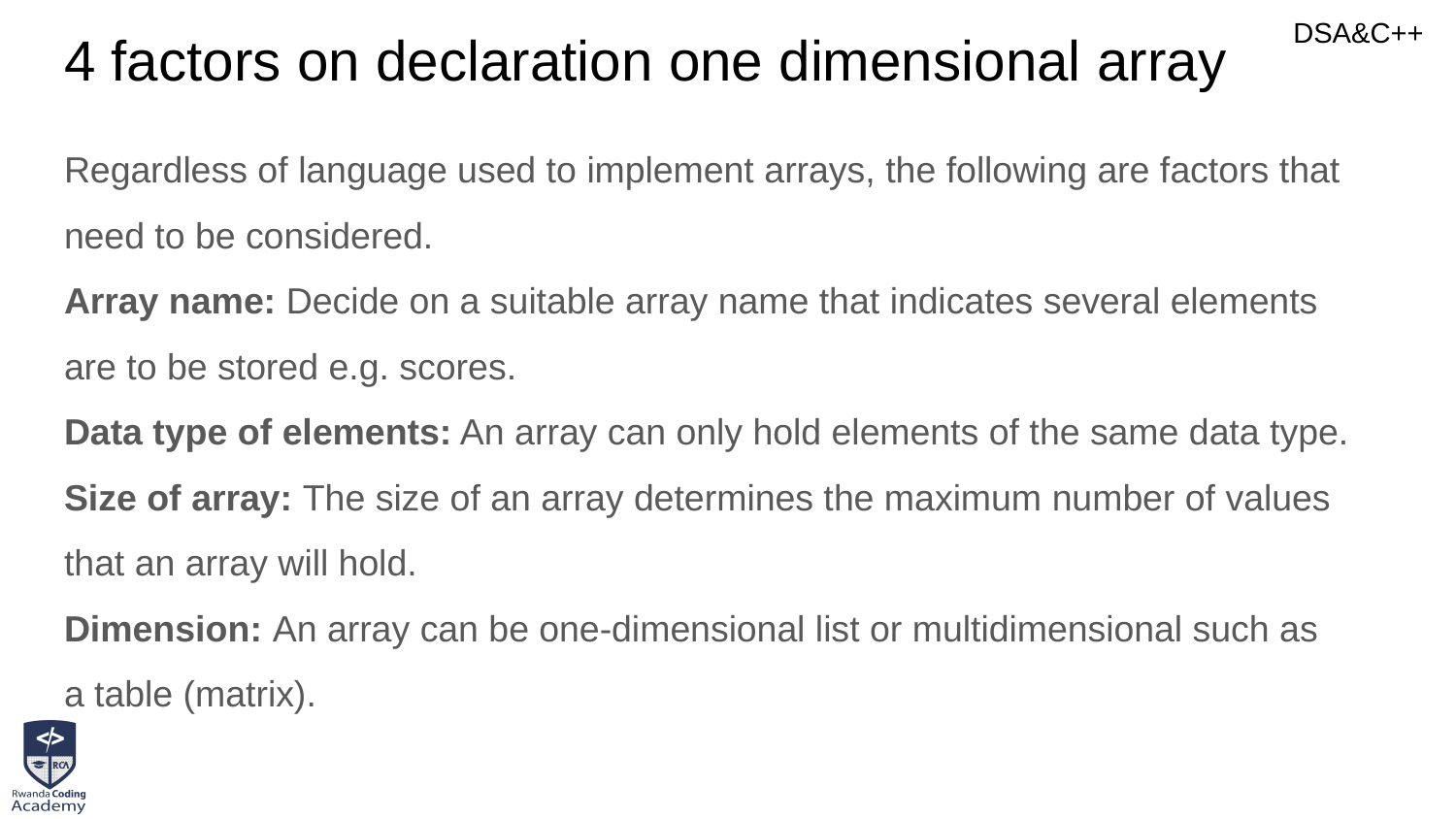

# 4 factors on declaration one dimensional array
Regardless of language used to implement arrays, the following are factors that need to be considered.
Array name: Decide on a suitable array name that indicates several elements
are to be stored e.g. scores.
Data type of elements: An array can only hold elements of the same data type.
Size of array: The size of an array determines the maximum number of values
that an array will hold.
Dimension: An array can be one-dimensional list or multidimensional such as
a table (matrix).